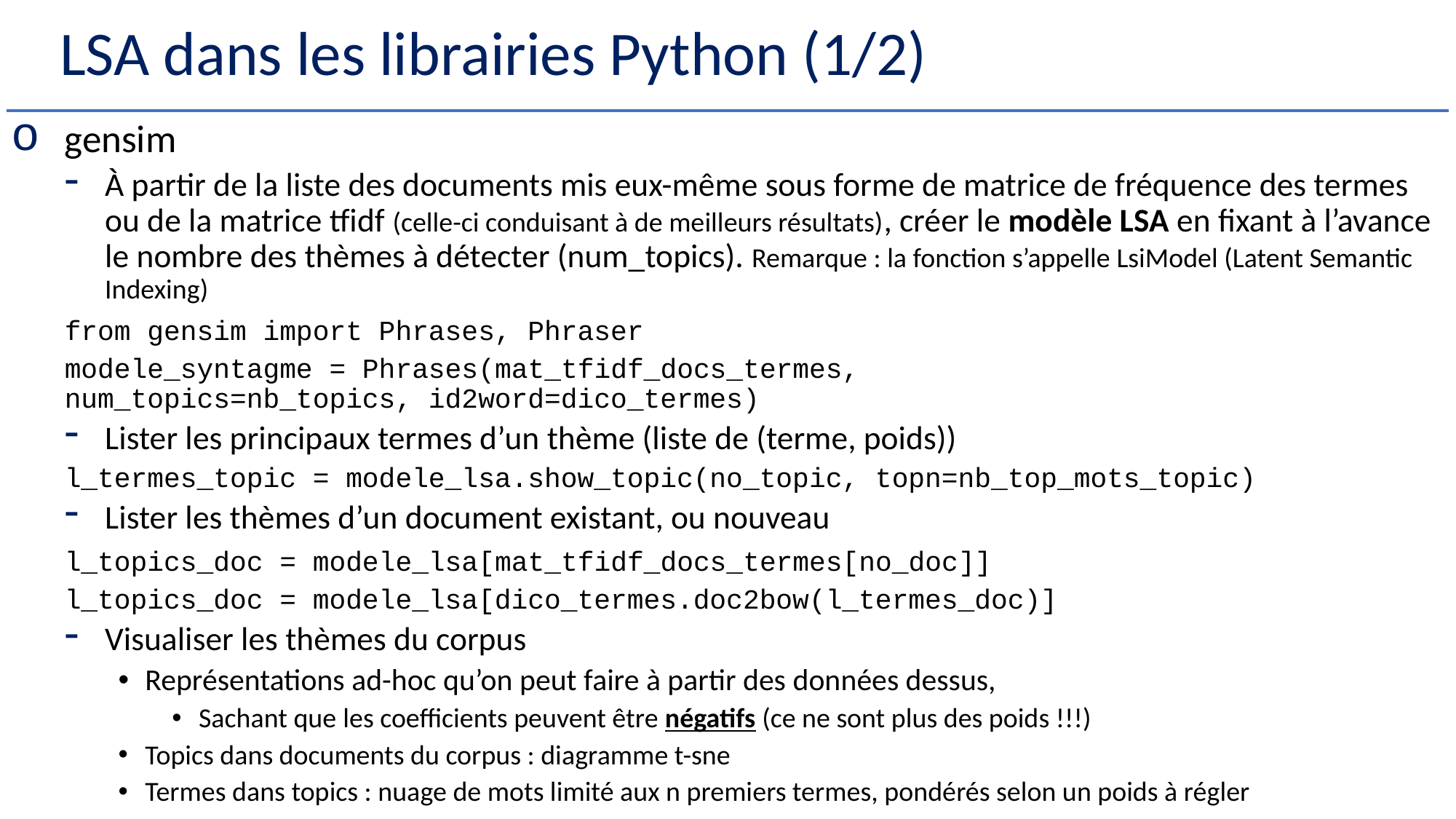

# LSA dans les librairies Python (1/2)
gensim
À partir de la liste des documents mis eux-même sous forme de matrice de fréquence des termes ou de la matrice tfidf (celle-ci conduisant à de meilleurs résultats), créer le modèle LSA en fixant à l’avance le nombre des thèmes à détecter (num_topics). Remarque : la fonction s’appelle LsiModel (Latent Semantic Indexing)
from gensim import Phrases, Phraser
modele_syntagme = Phrases(mat_tfidf_docs_termes, 						                num_topics=nb_topics, id2word=dico_termes)
Lister les principaux termes d’un thème (liste de (terme, poids))
	l_termes_topic = modele_lsa.show_topic(no_topic, topn=nb_top_mots_topic)
Lister les thèmes d’un document existant, ou nouveau
	l_topics_doc = modele_lsa[mat_tfidf_docs_termes[no_doc]]
	l_topics_doc = modele_lsa[dico_termes.doc2bow(l_termes_doc)]
Visualiser les thèmes du corpus
Représentations ad-hoc qu’on peut faire à partir des données dessus,
Sachant que les coefficients peuvent être négatifs (ce ne sont plus des poids !!!)
Topics dans documents du corpus : diagramme t-sne
Termes dans topics : nuage de mots limité aux n premiers termes, pondérés selon un poids à régler